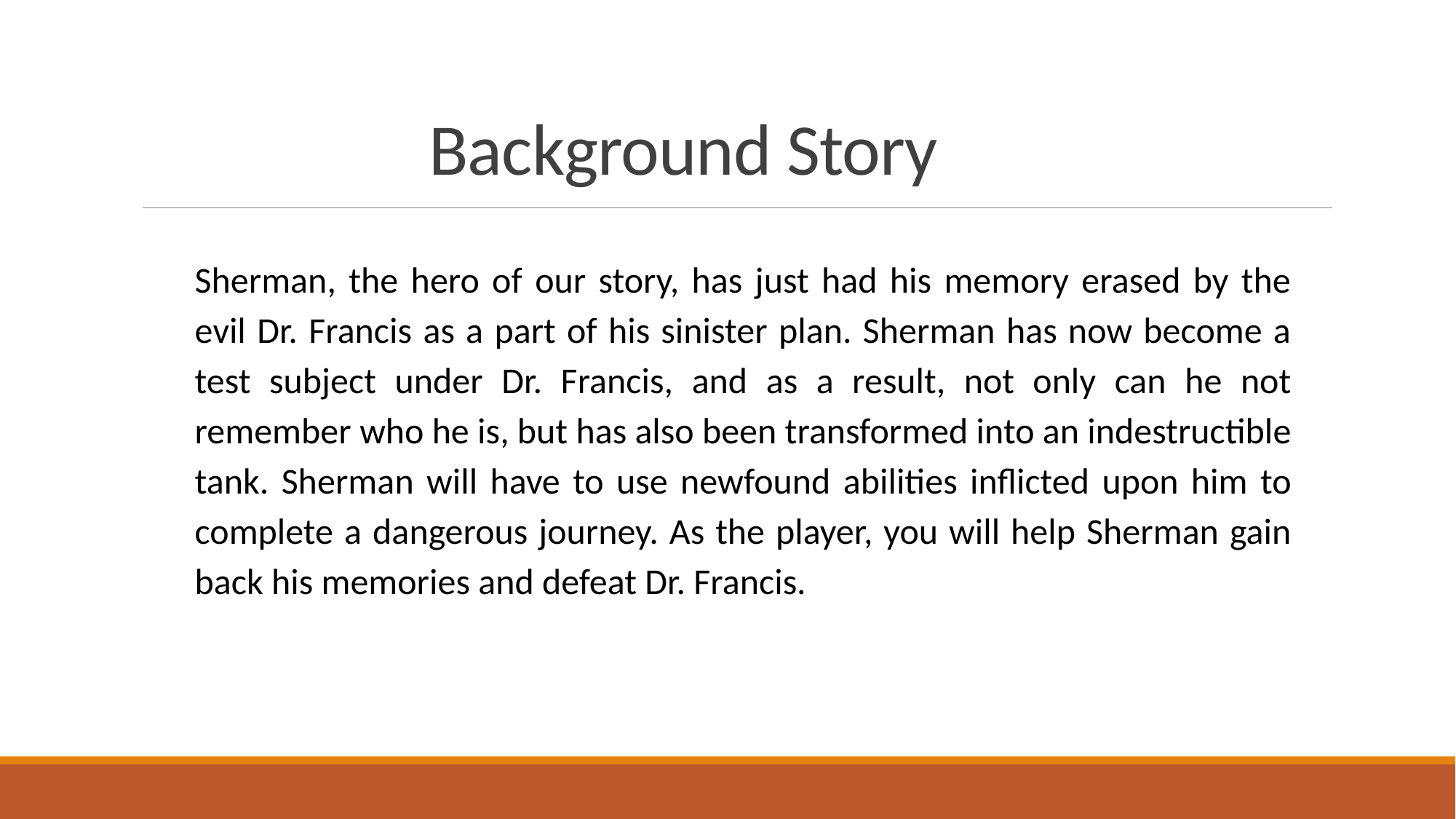

# Background Story
Sherman, the hero of our story, has just had his memory erased by the evil Dr. Francis as a part of his sinister plan. Sherman has now become a test subject under Dr. Francis, and as a result, not only can he not remember who he is, but has also been transformed into an indestructible tank. Sherman will have to use newfound abilities inflicted upon him to complete a dangerous journey. As the player, you will help Sherman gain back his memories and defeat Dr. Francis.